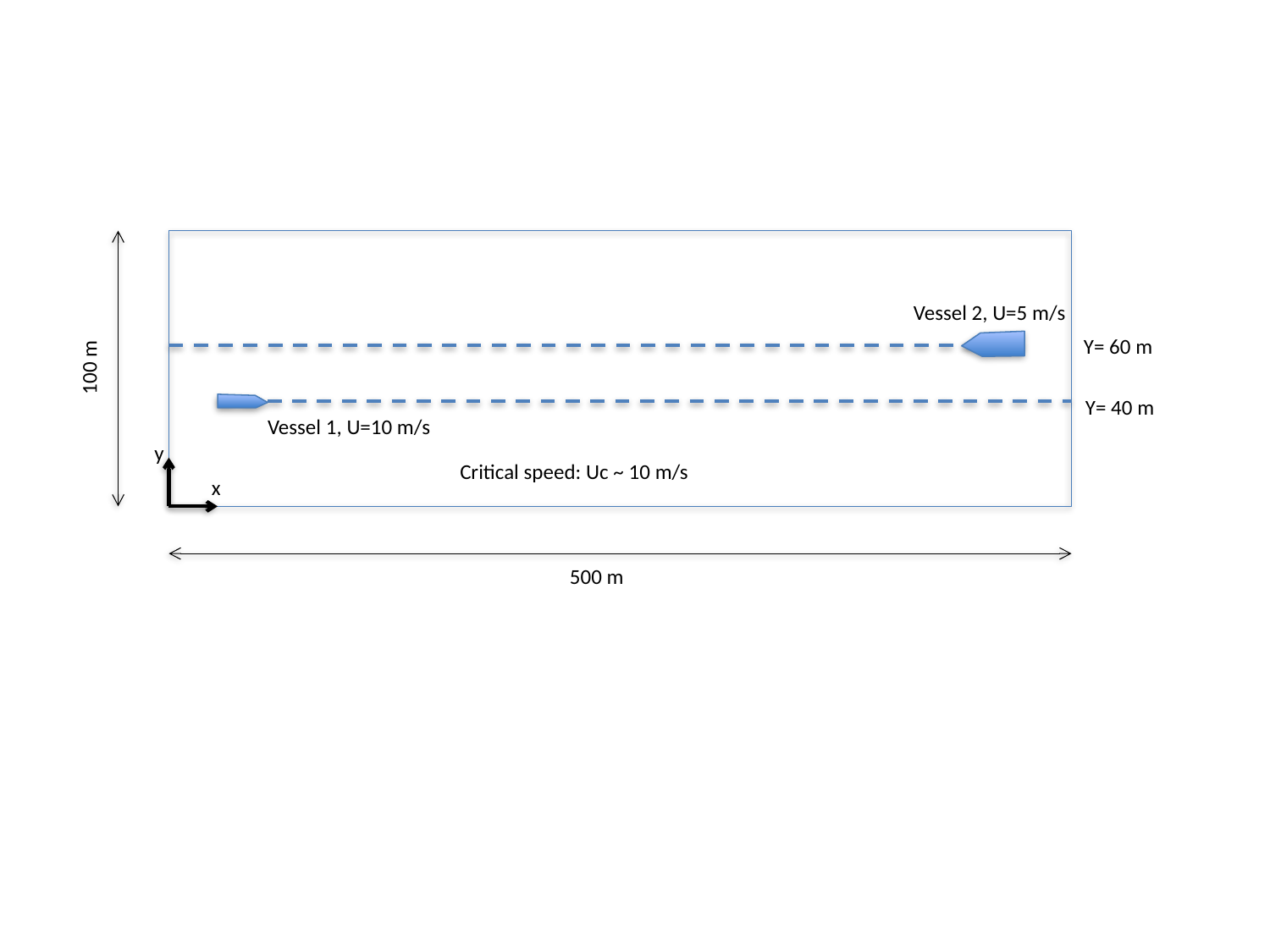

Vessel 2, U=5 m/s
Y= 60 m

100 m
Y= 40 m

Vessel 1, U=10 m/s
y
Critical speed: Uc ~ 10 m/s
x
500 m